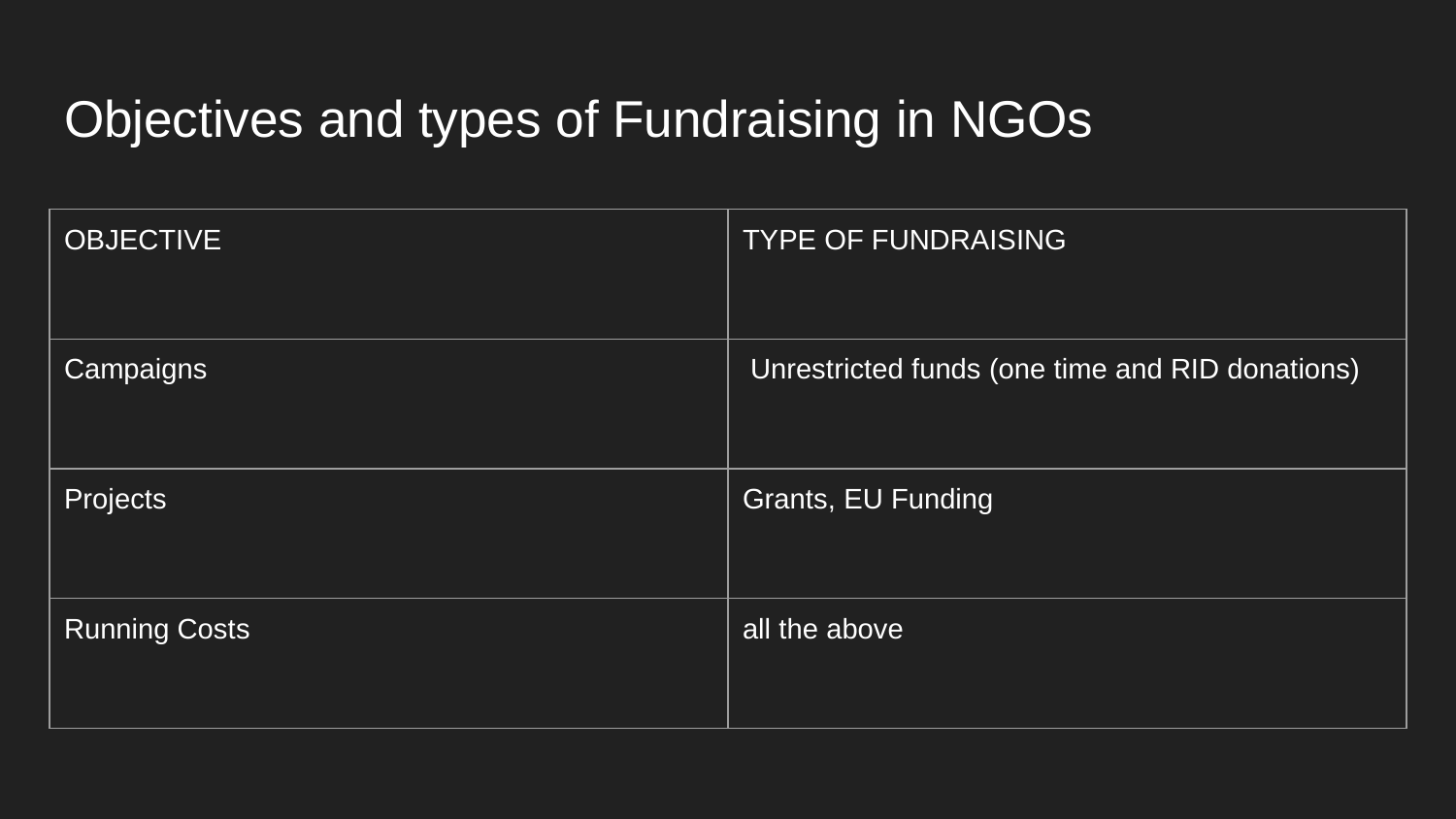

# Objectives and types of Fundraising in NGOs
| OBJECTIVE | TYPE OF FUNDRAISING |
| --- | --- |
| Campaigns | Unrestricted funds (one time and RID donations) |
| Projects | Grants, EU Funding |
| Running Costs | all the above |